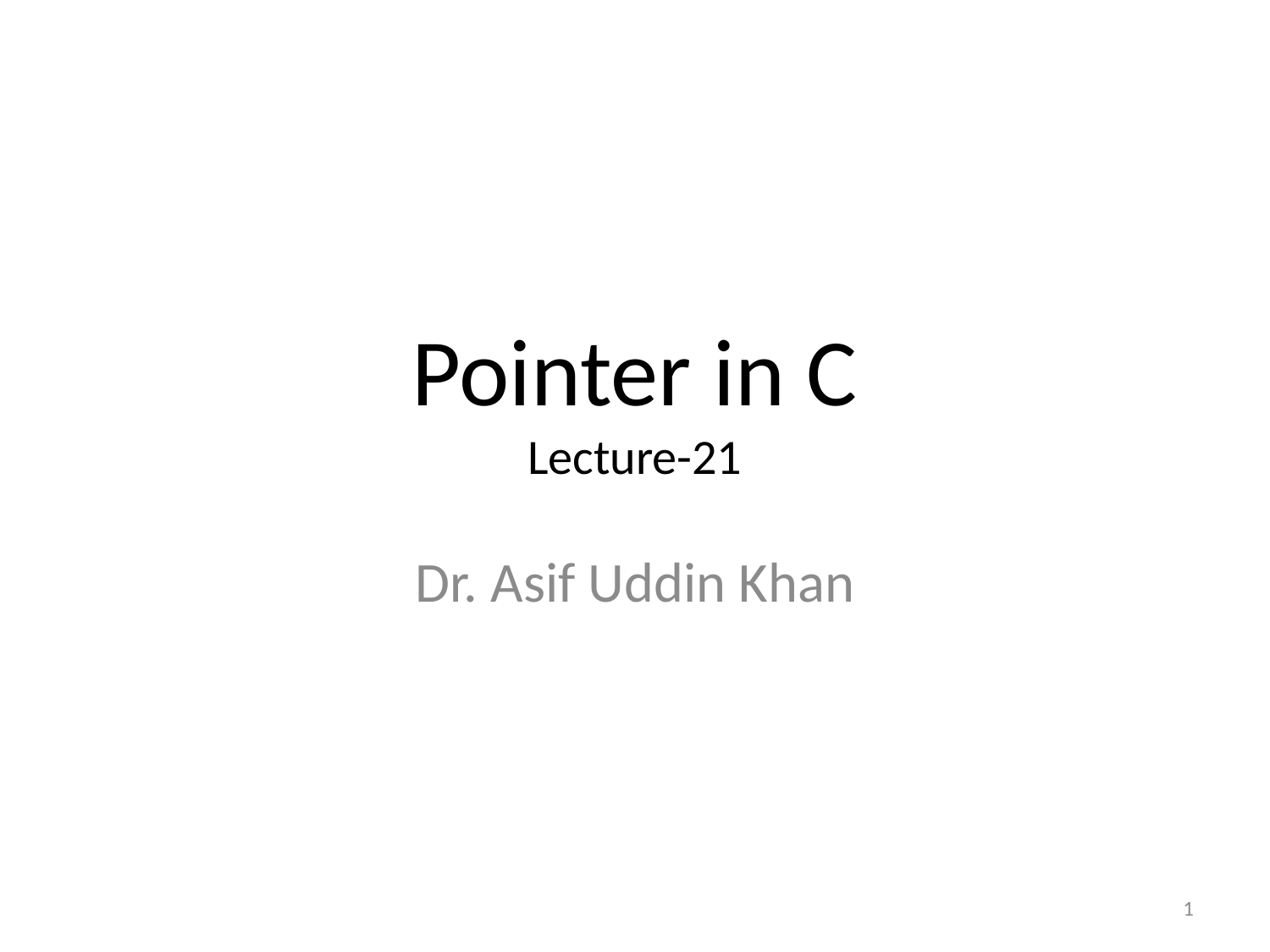

# Pointer in C Lecture-21
Dr. Asif Uddin Khan
1